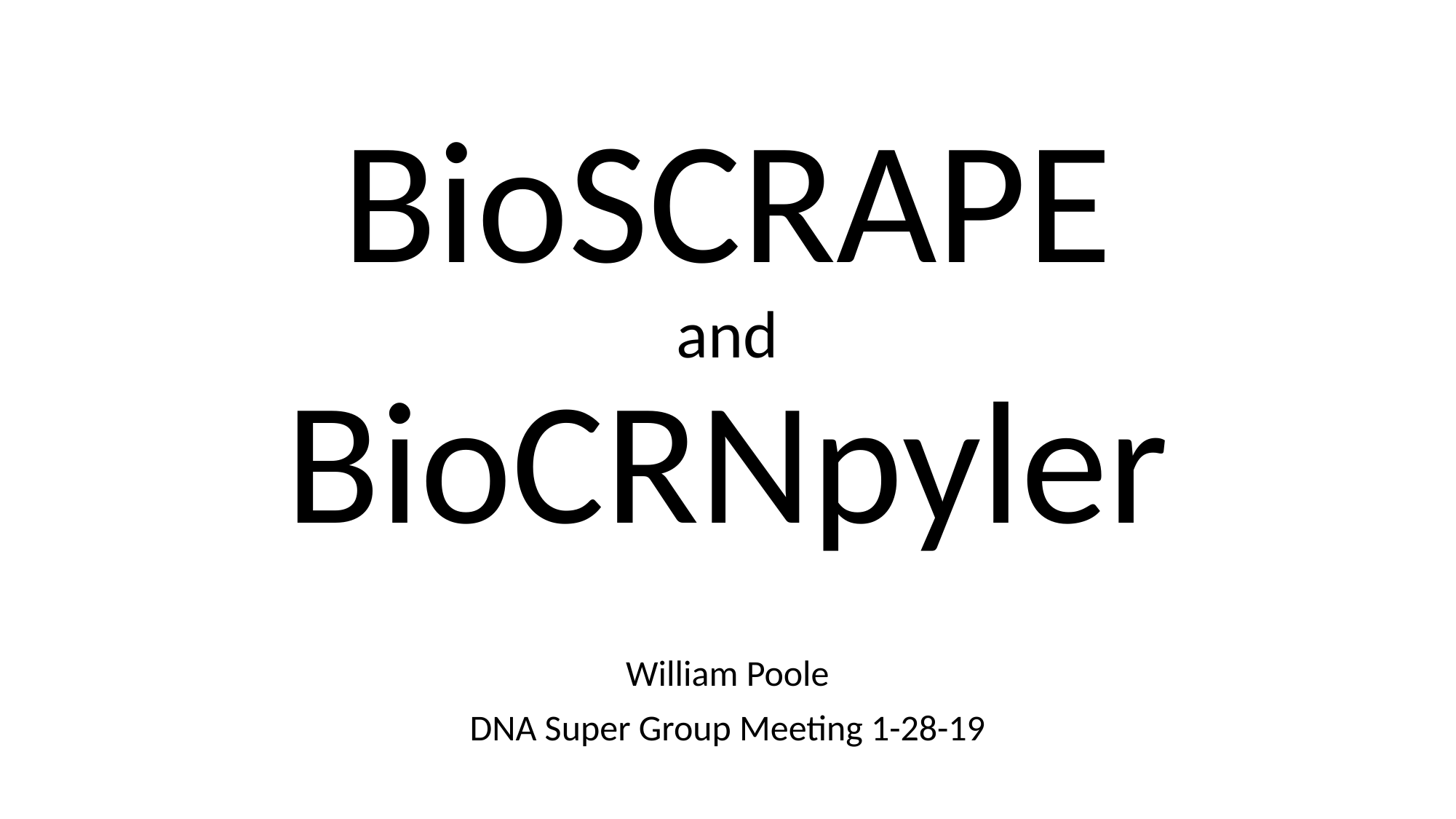

# BioSCRAPE and BioCRNpyler

William Poole
DNA Super Group Meeting 1-28-19